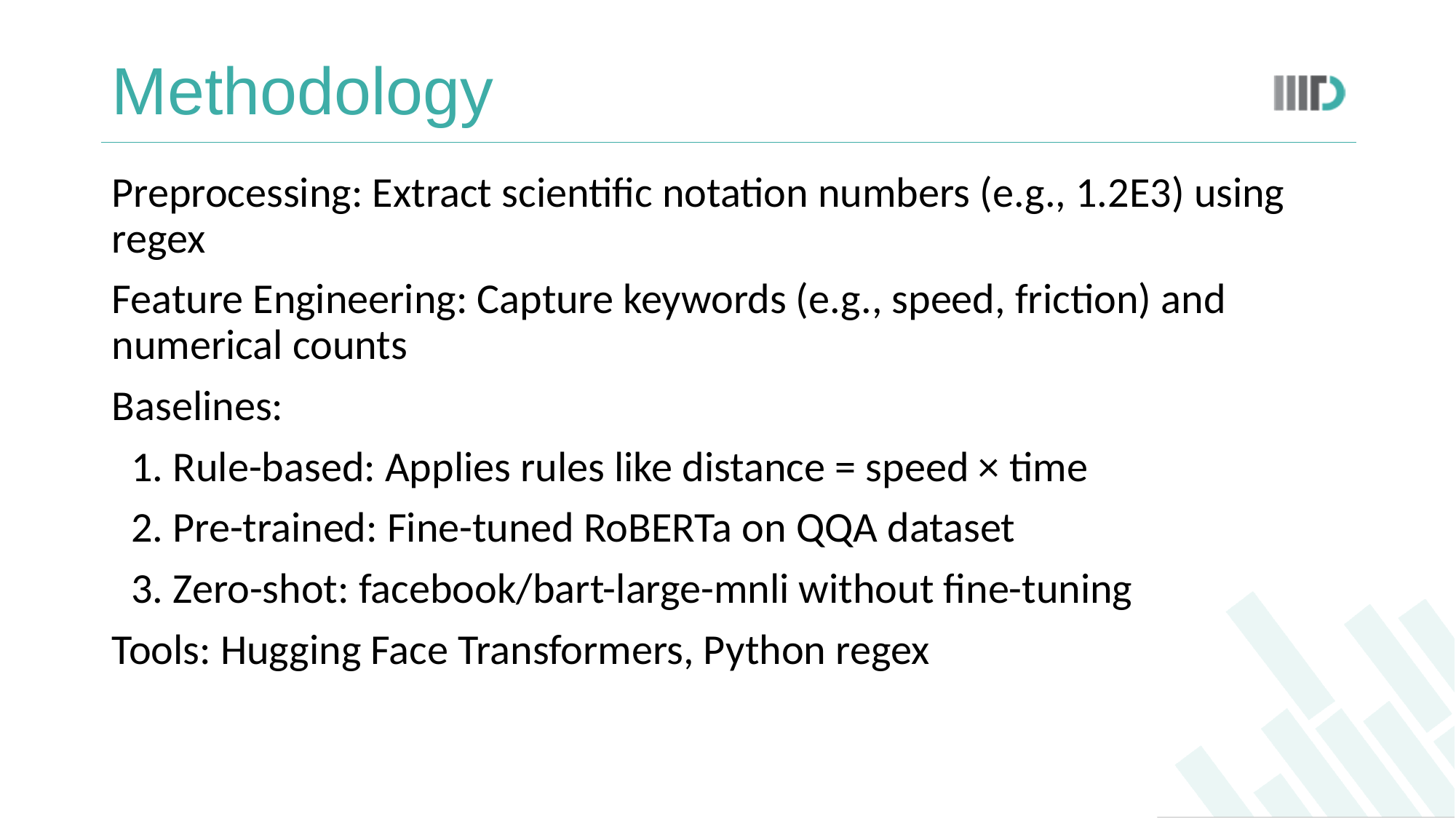

# Methodology
Preprocessing: Extract scientific notation numbers (e.g., 1.2E3) using regex
Feature Engineering: Capture keywords (e.g., speed, friction) and numerical counts
Baselines:
  1. Rule-based: Applies rules like distance = speed × time
  2. Pre-trained: Fine-tuned RoBERTa on QQA dataset
  3. Zero-shot: facebook/bart-large-mnli without fine-tuning
Tools: Hugging Face Transformers, Python regex